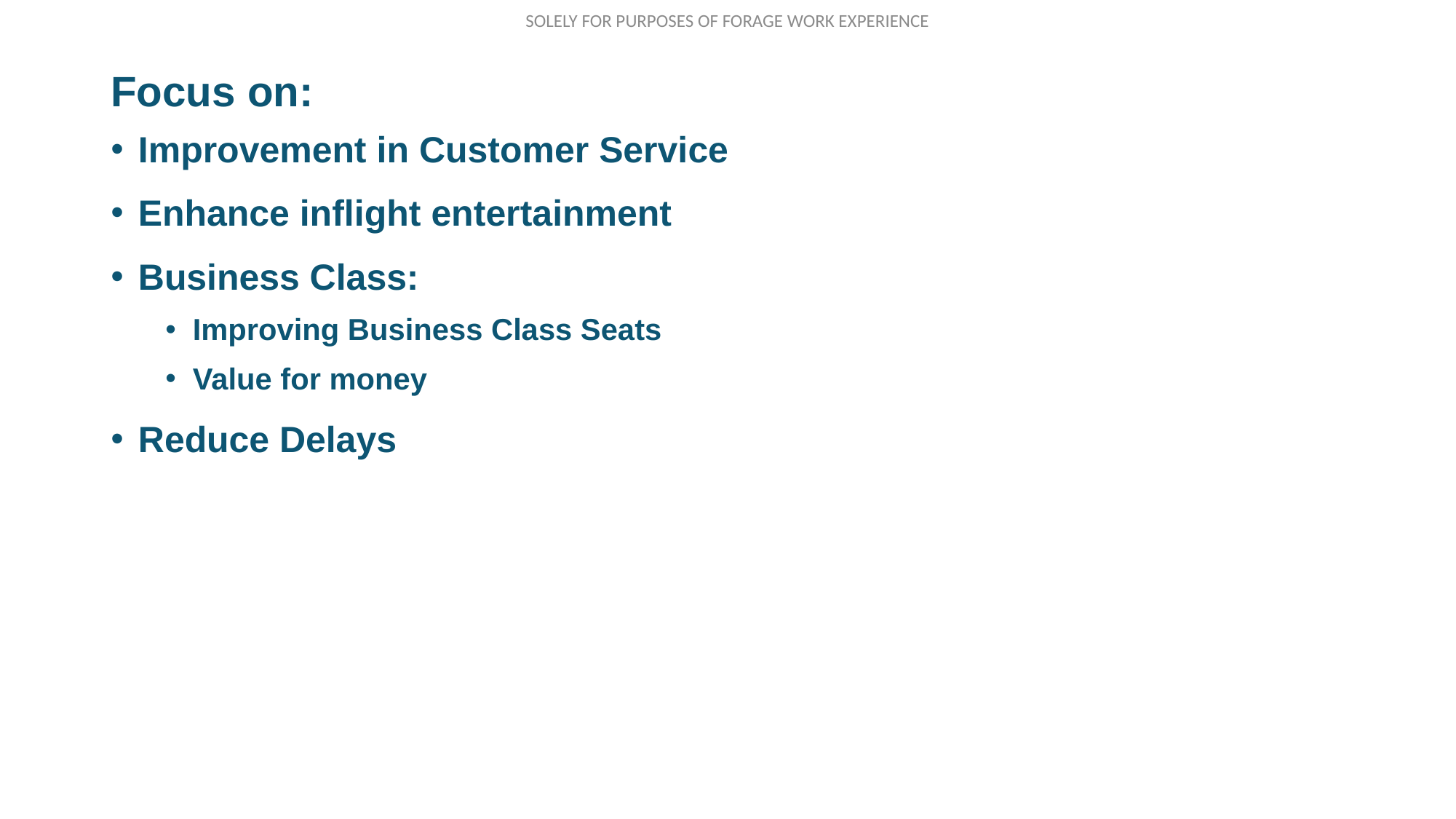

Focus on:
Improvement in Customer Service
Enhance inflight entertainment
Business Class:
Improving Business Class Seats
Value for money
Reduce Delays